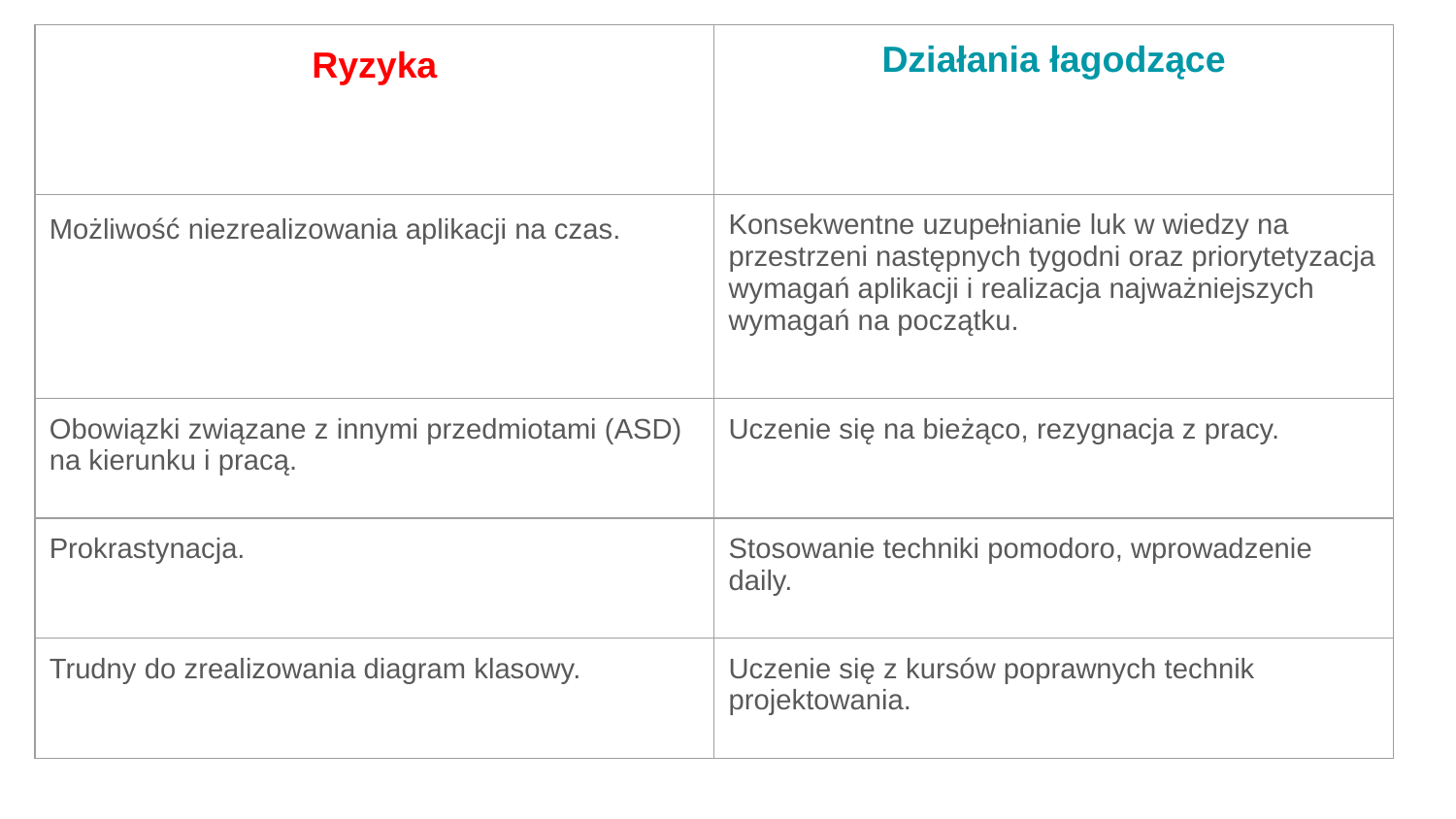

| Ryzyka | Działania łagodzące |
| --- | --- |
| Możliwość niezrealizowania aplikacji na czas. | Konsekwentne uzupełnianie luk w wiedzy na przestrzeni następnych tygodni oraz priorytetyzacja wymagań aplikacji i realizacja najważniejszych wymagań na początku. |
| Obowiązki związane z innymi przedmiotami (ASD) na kierunku i pracą. | Uczenie się na bieżąco, rezygnacja z pracy. |
| Prokrastynacja. | Stosowanie techniki pomodoro, wprowadzenie daily. |
| Trudny do zrealizowania diagram klasowy. | Uczenie się z kursów poprawnych technik projektowania. |